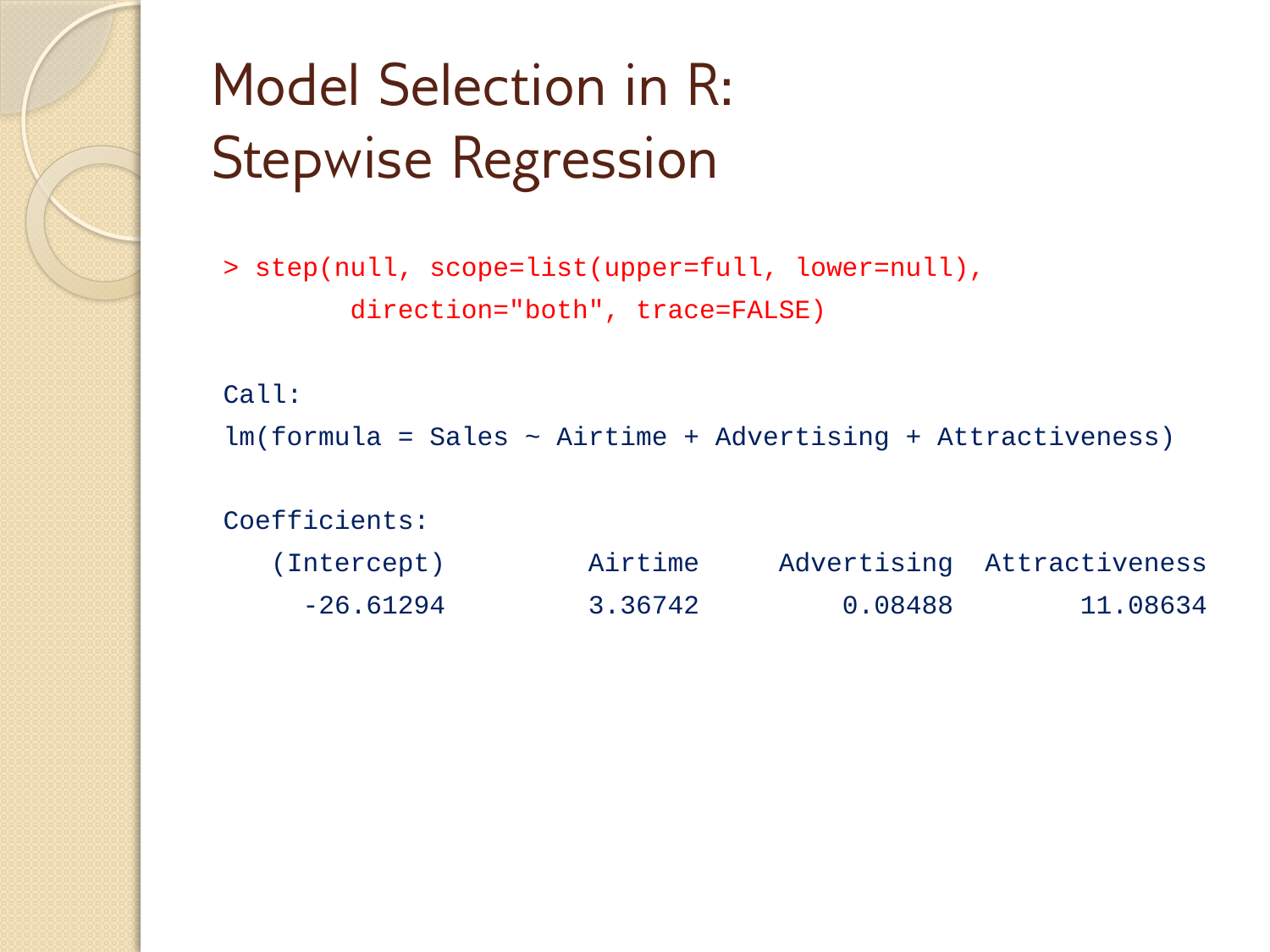

# Model Selection in R: Stepwise Regression

> step(null, scope=list(upper=full, lower=null),
	direction="both", trace=FALSE)

Call:
lm(formula = Sales ~ Airtime + Advertising + Attractiveness)

Coefficients:
   (Intercept)         Airtime     Advertising  Attractiveness
     -26.61294         3.36742         0.08488        11.08634